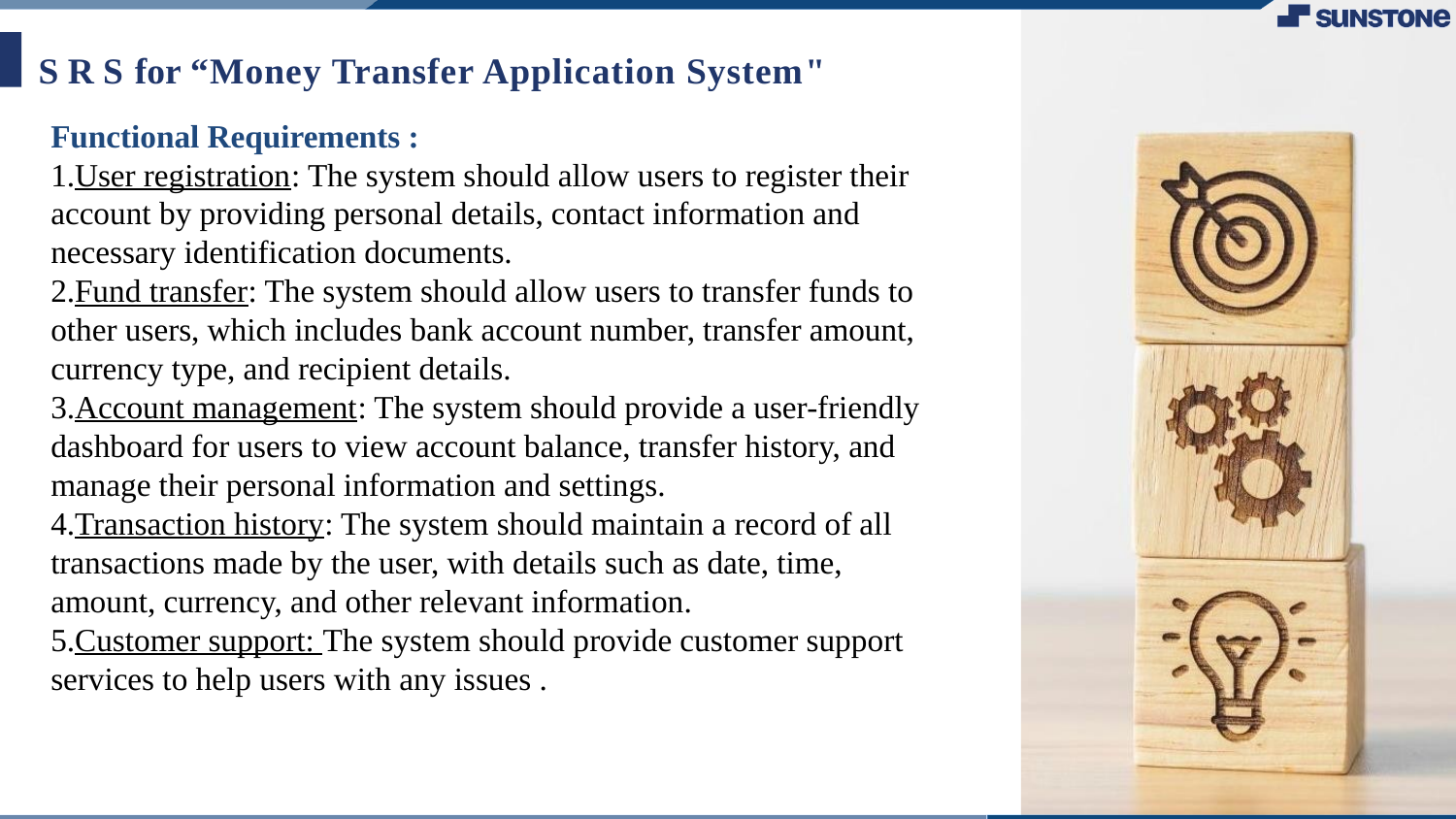

# S R S for “Money Transfer Application System"
Functional Requirements :
1.User registration: The system should allow users to register their account by providing personal details, contact information and necessary identification documents.
2.Fund transfer: The system should allow users to transfer funds to other users, which includes bank account number, transfer amount, currency type, and recipient details.
3.Account management: The system should provide a user-friendly dashboard for users to view account balance, transfer history, and manage their personal information and settings.
4.Transaction history: The system should maintain a record of all transactions made by the user, with details such as date, time, amount, currency, and other relevant information.
5.Customer support: The system should provide customer support services to help users with any issues .